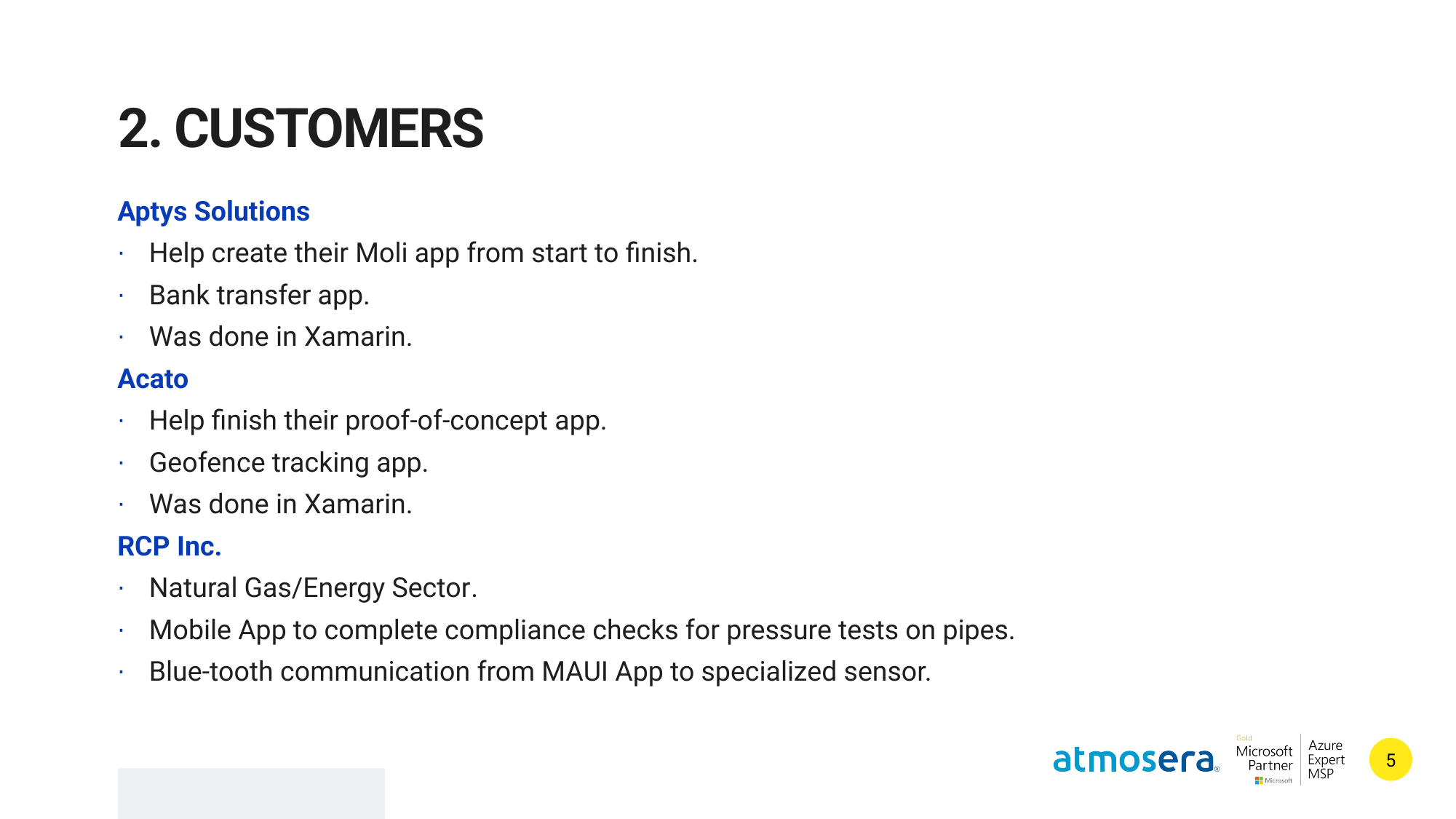

# 2. Customers
Aptys Solutions
Help create their Moli app from start to finish.
Bank transfer app.
Was done in Xamarin.
Acato
Help finish their proof-of-concept app.
Geofence tracking app.
Was done in Xamarin.
RCP Inc.
Natural Gas/Energy Sector.
Mobile App to complete compliance checks for pressure tests on pipes.
Blue-tooth communication from MAUI App to specialized sensor.

5